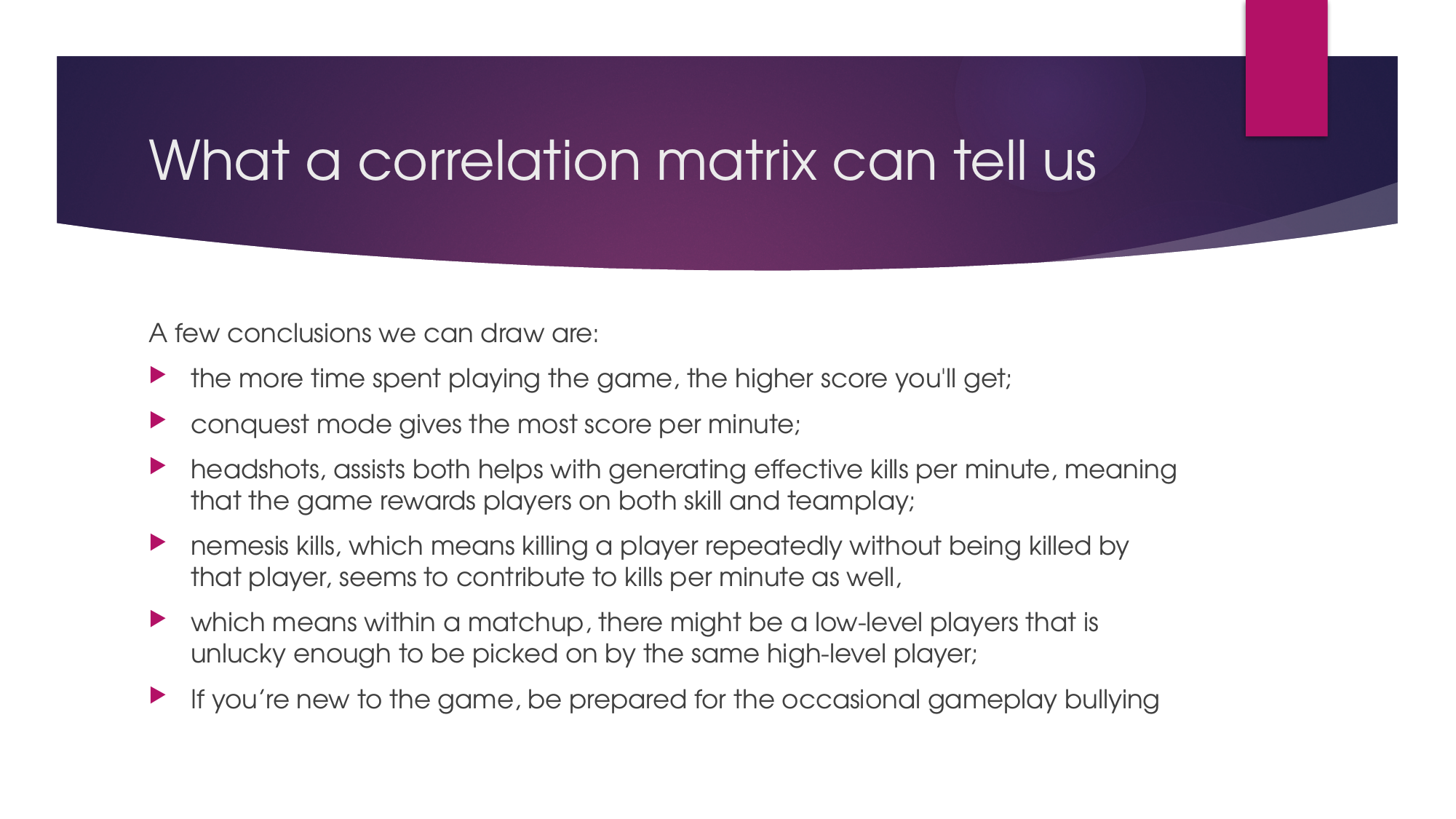

# What a correlation matrix can tell us
A few conclusions we can draw are:
the more time spent playing the game, the higher score you'll get;
conquest mode gives the most score per minute;
headshots, assists both helps with generating effective kills per minute, meaning that the game rewards players on both skill and teamplay;
nemesis kills, which means killing a player repeatedly without being killed by that player, seems to contribute to kills per minute as well,
which means within a matchup, there might be a low-level players that is unlucky enough to be picked on by the same high-level player;
If you’re new to the game, be prepared for the occasional gameplay bullying